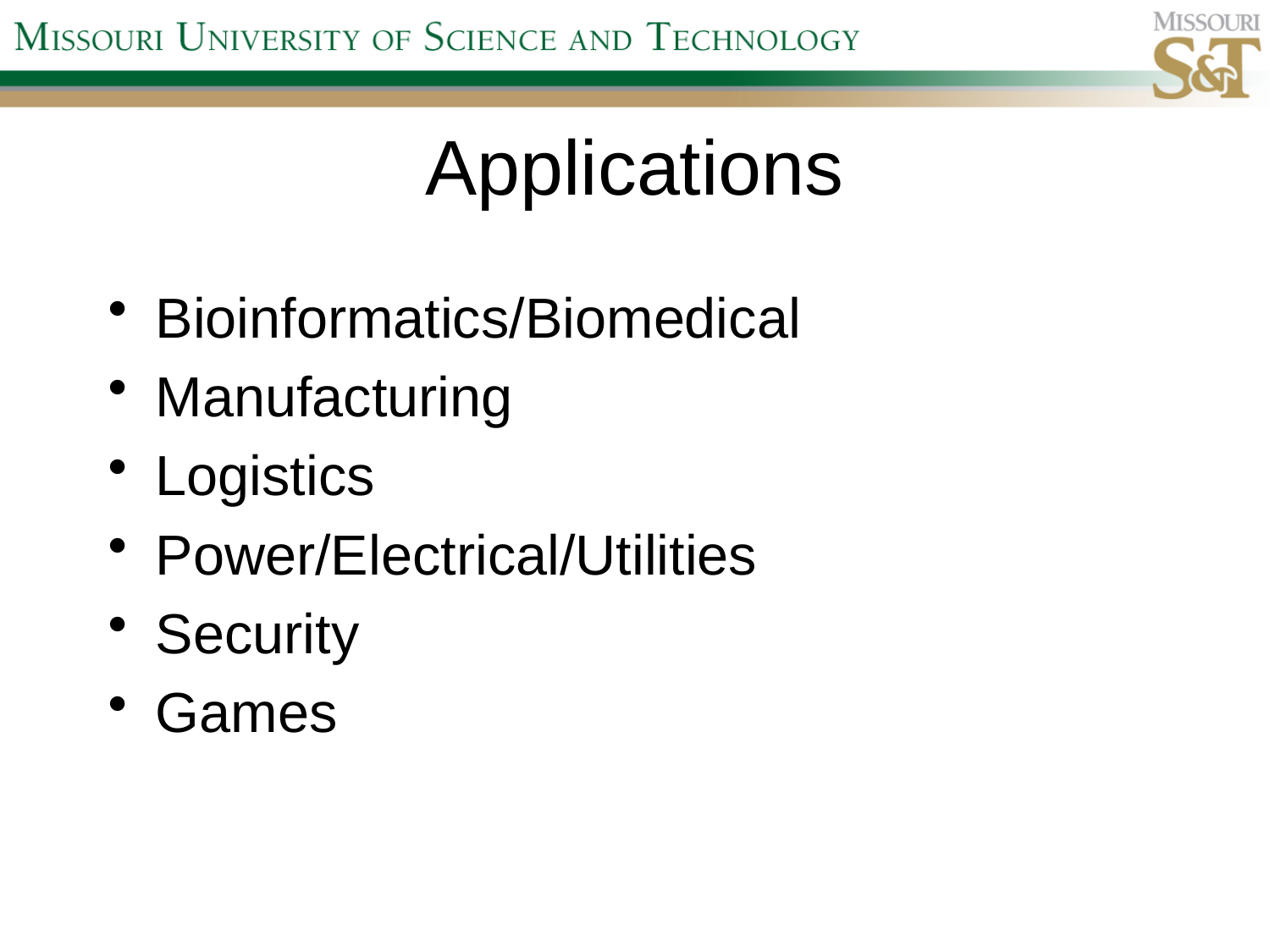

# Applications
Bioinformatics/Biomedical
Manufacturing
Logistics
Power/Electrical/Utilities
Security
Games